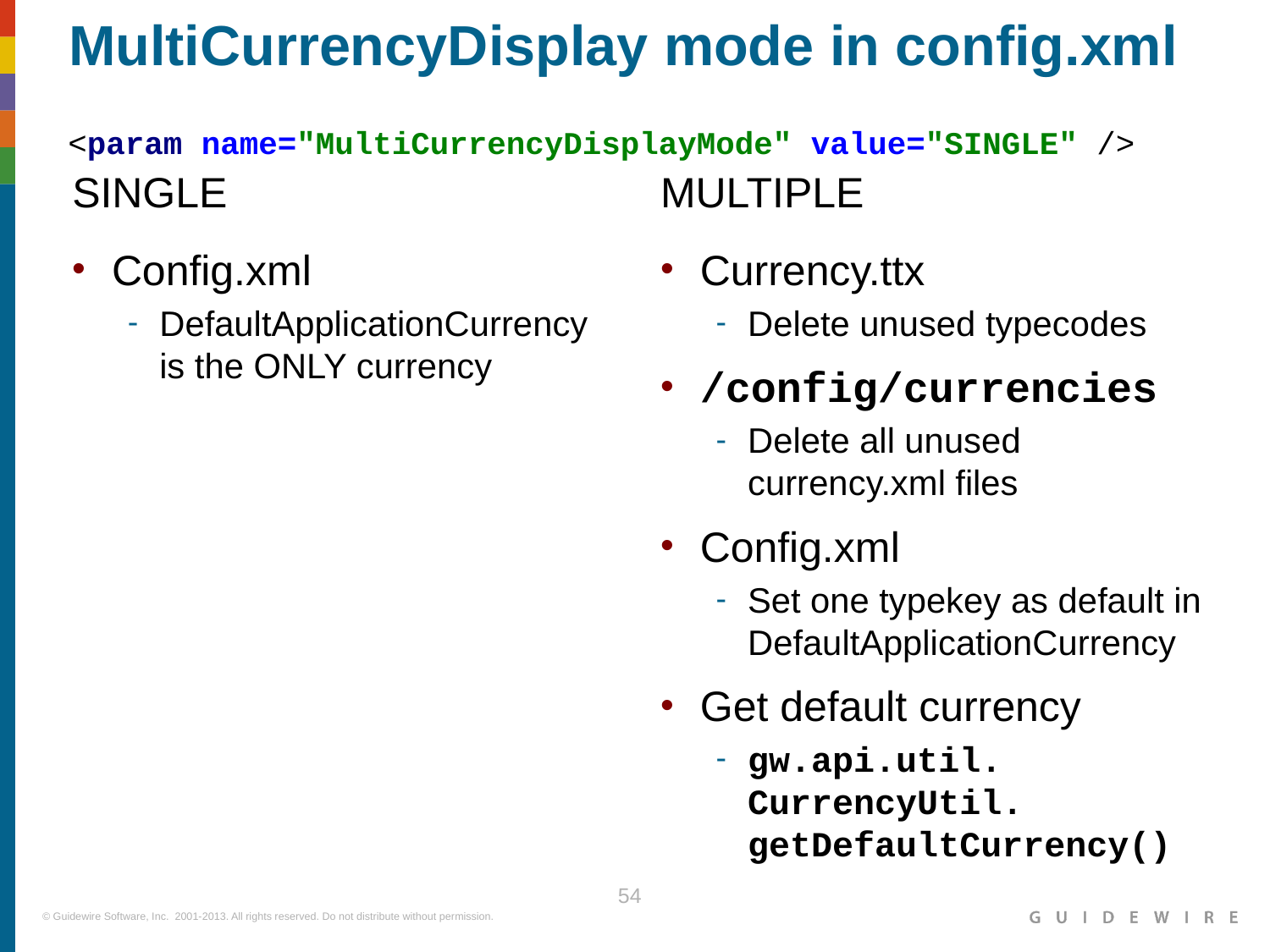

MultiCurrencyDisplay mode in config.xml
<param name="MultiCurrencyDisplayMode" value="SINGLE" />
SINGLE
MULTIPLE
Config.xml
DefaultApplicationCurrency
is the ONLY currency
Currency.ttx
Delete unused typecodes
/config/currencies
Delete all unused currency.xml files
Config.xml
Set one typekey as default in DefaultApplicationCurrency
Get default currency
gw.api.util.
CurrencyUtil.
getDefaultCurrency()